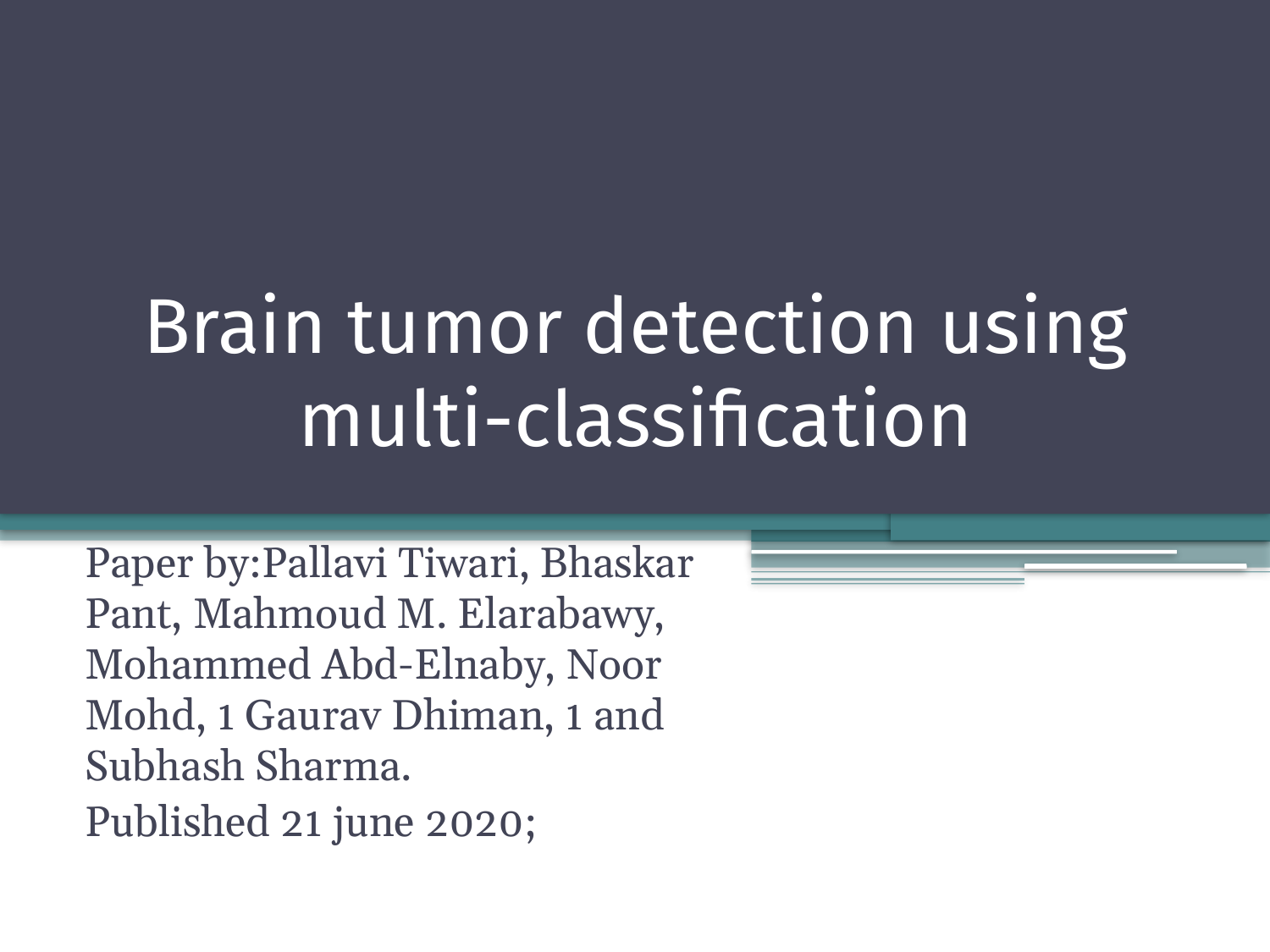

# Brain tumor detection using multi-classification
Paper by:Pallavi Tiwari, Bhaskar Pant, Mahmoud M. Elarabawy, Mohammed Abd-Elnaby, Noor Mohd, 1 Gaurav Dhiman, 1 and Subhash Sharma.
Published 21 june 2020;